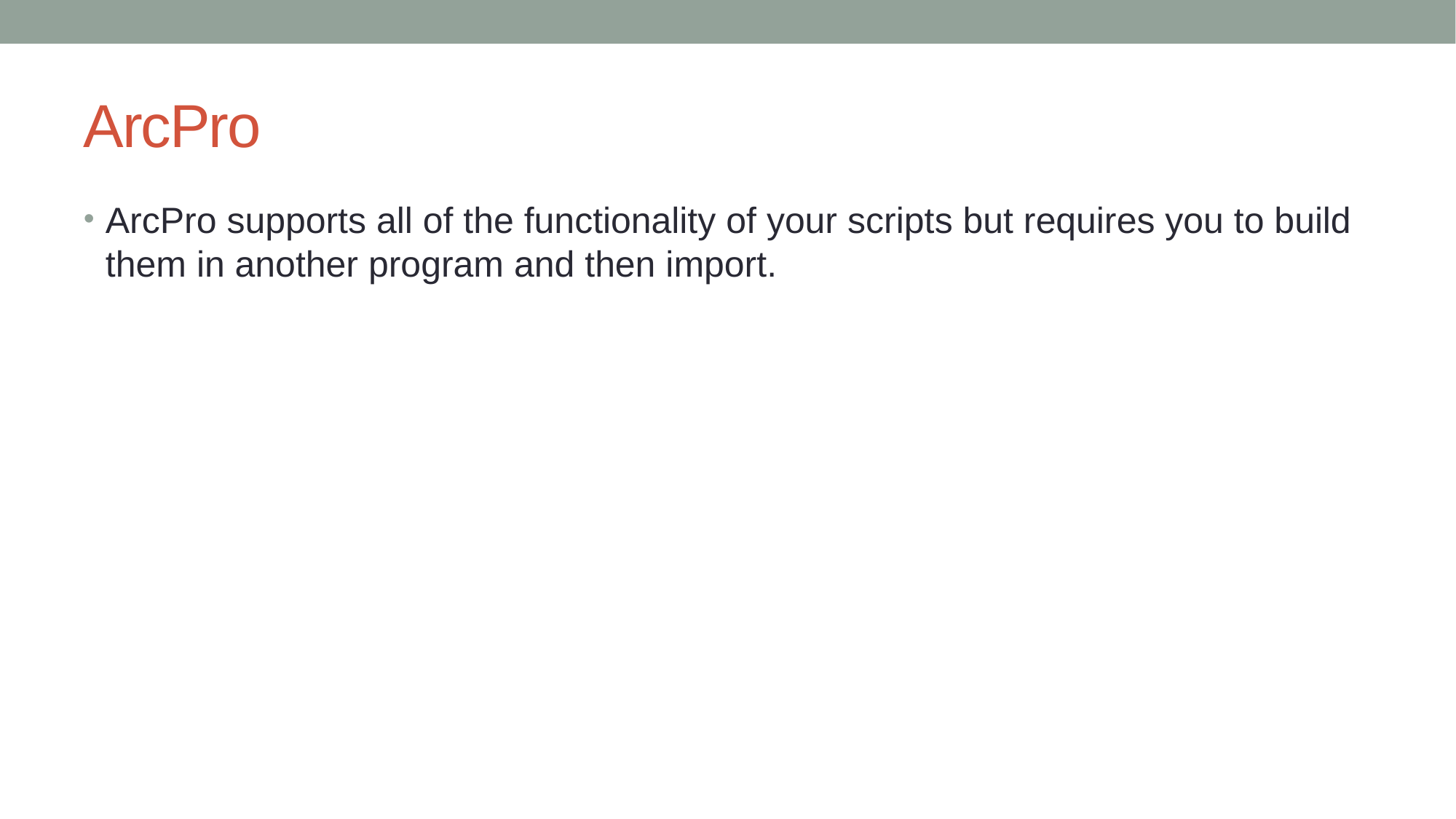

# ArcPro
ArcPro supports all of the functionality of your scripts but requires you to build them in another program and then import.